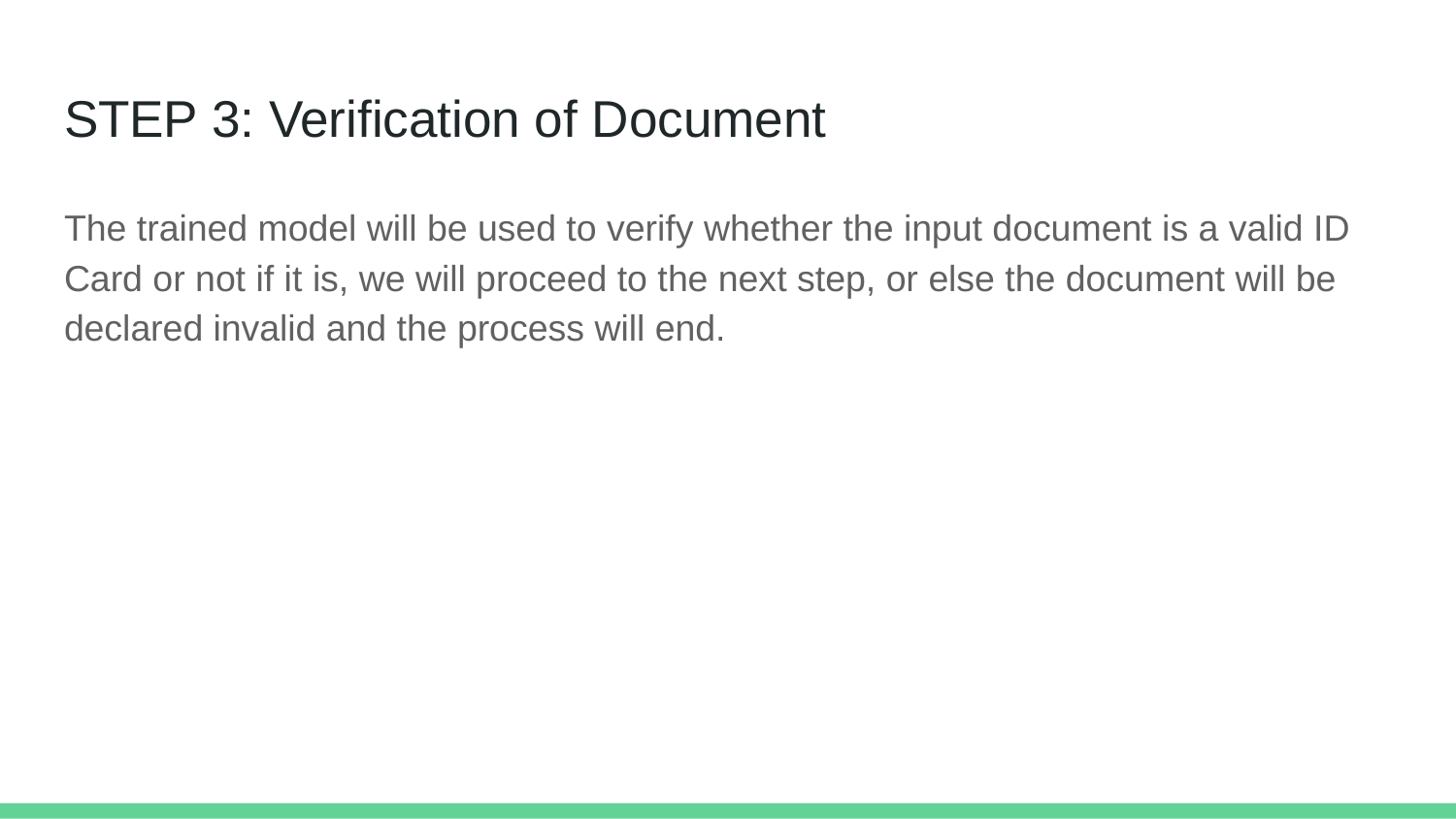

# STEP 3: Verification of Document
The trained model will be used to verify whether the input document is a valid ID Card or not if it is, we will proceed to the next step, or else the document will be declared invalid and the process will end.